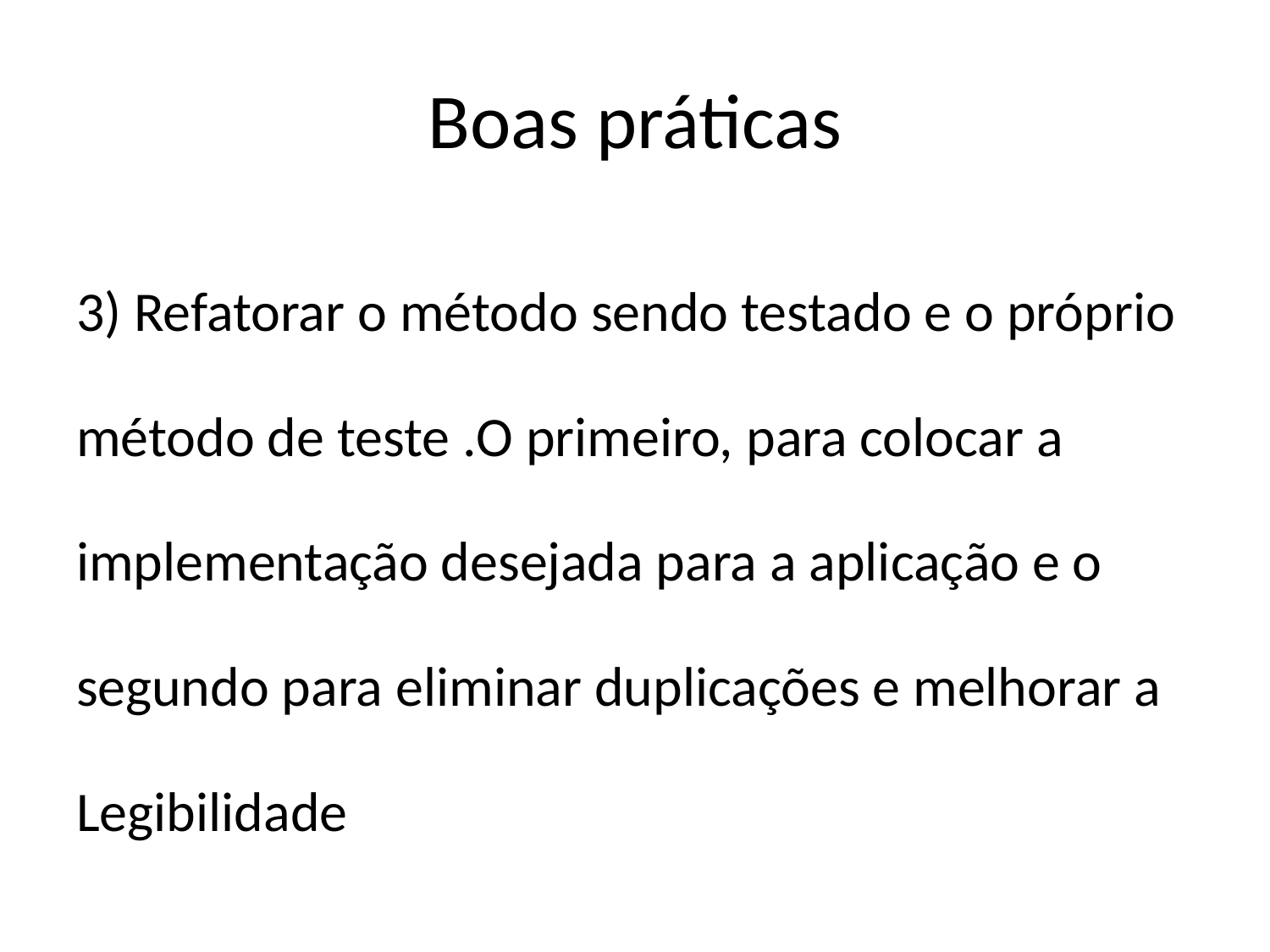

# Boas práticas
3) Refatorar o método sendo testado e o próprio
método de teste .O primeiro, para colocar a
implementação desejada para a aplicação e o
segundo para eliminar duplicações e melhorar a
Legibilidade